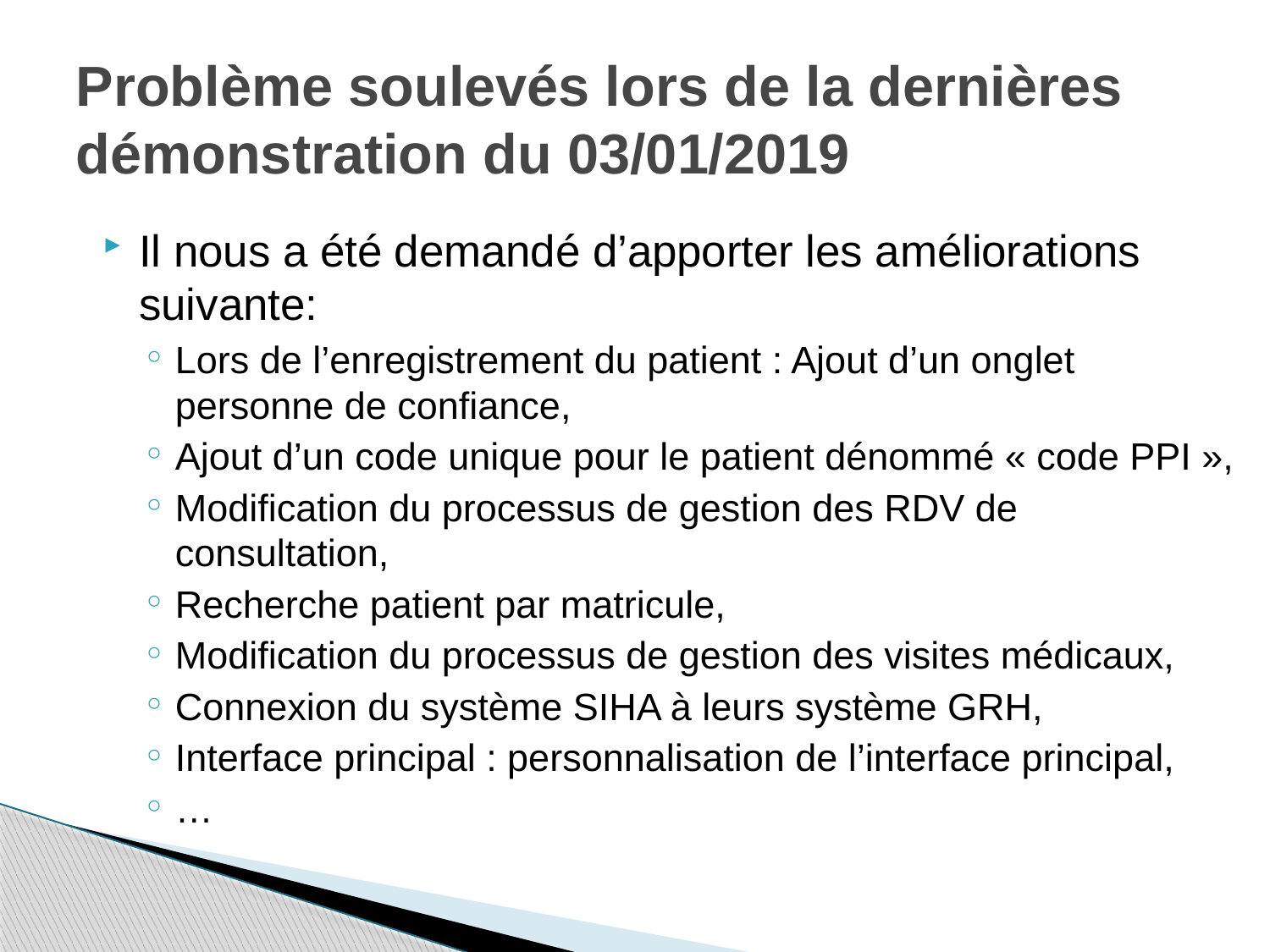

# Problème soulevés lors de la dernières démonstration du 03/01/2019
Il nous a été demandé d’apporter les améliorations suivante:
Lors de l’enregistrement du patient : Ajout d’un onglet personne de confiance,
Ajout d’un code unique pour le patient dénommé « code PPI »,
Modification du processus de gestion des RDV de consultation,
Recherche patient par matricule,
Modification du processus de gestion des visites médicaux,
Connexion du système SIHA à leurs système GRH,
Interface principal : personnalisation de l’interface principal,
…